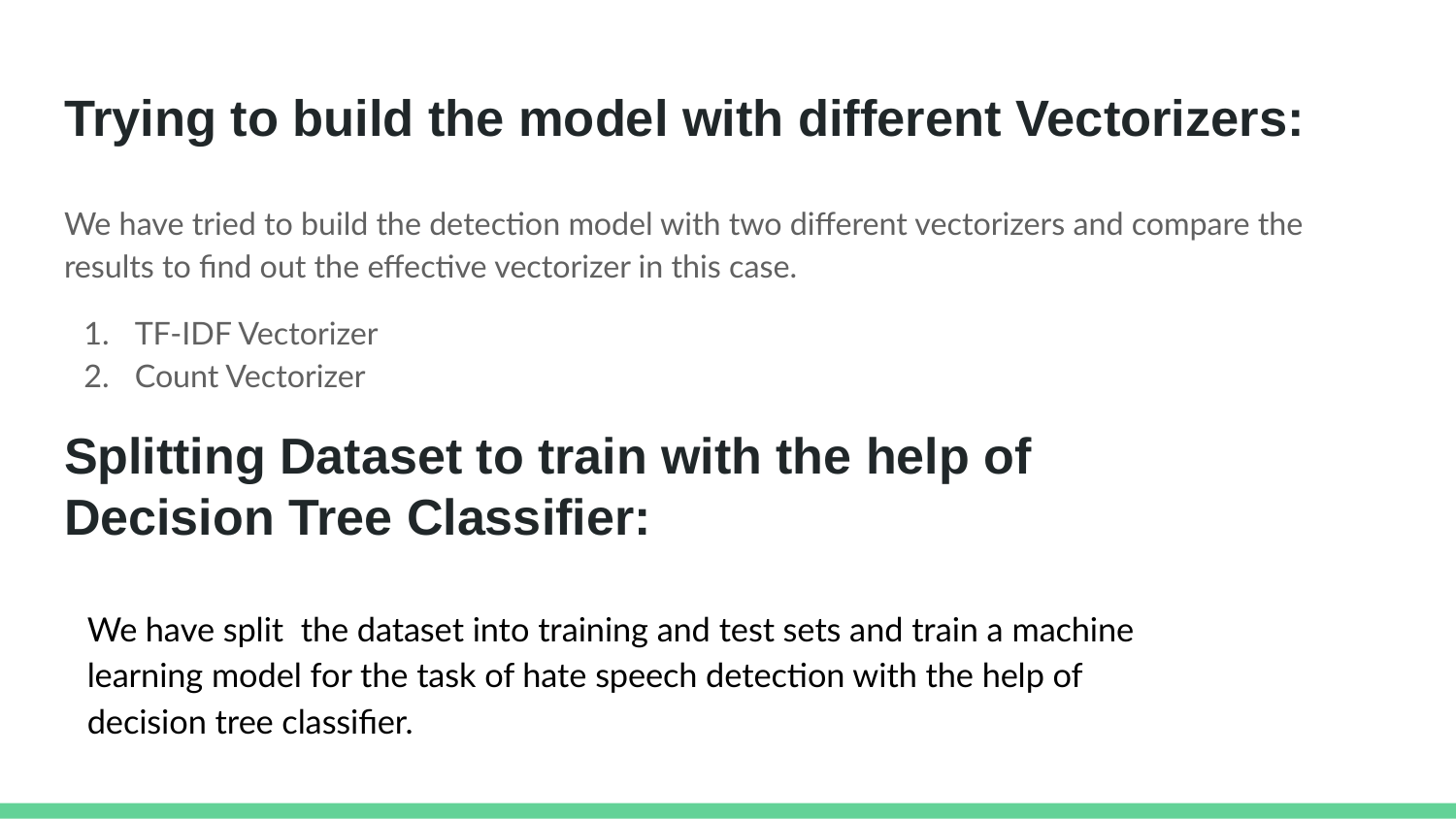

# Trying to build the model with different Vectorizers:
We have tried to build the detection model with two different vectorizers and compare the results to find out the effective vectorizer in this case.
TF-IDF Vectorizer
Count Vectorizer
Splitting Dataset to train with the help of Decision Tree Classifier:

We have split  the dataset into training and test sets and train a machine learning model for the task of hate speech detection with the help of decision tree classifier.